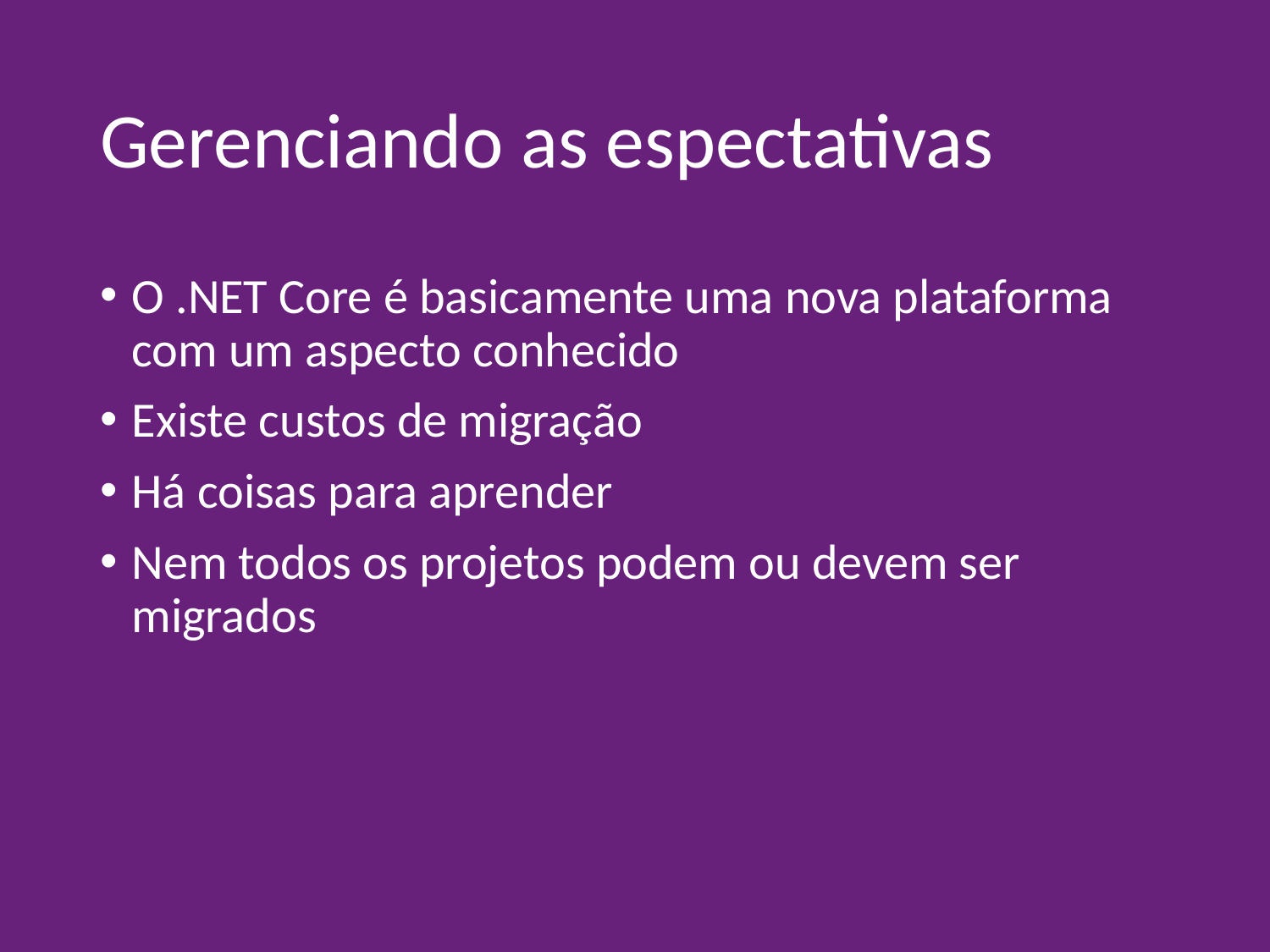

# Gerenciando as espectativas
O .NET Core é basicamente uma nova plataforma com um aspecto conhecido
Existe custos de migração
Há coisas para aprender
Nem todos os projetos podem ou devem ser migrados